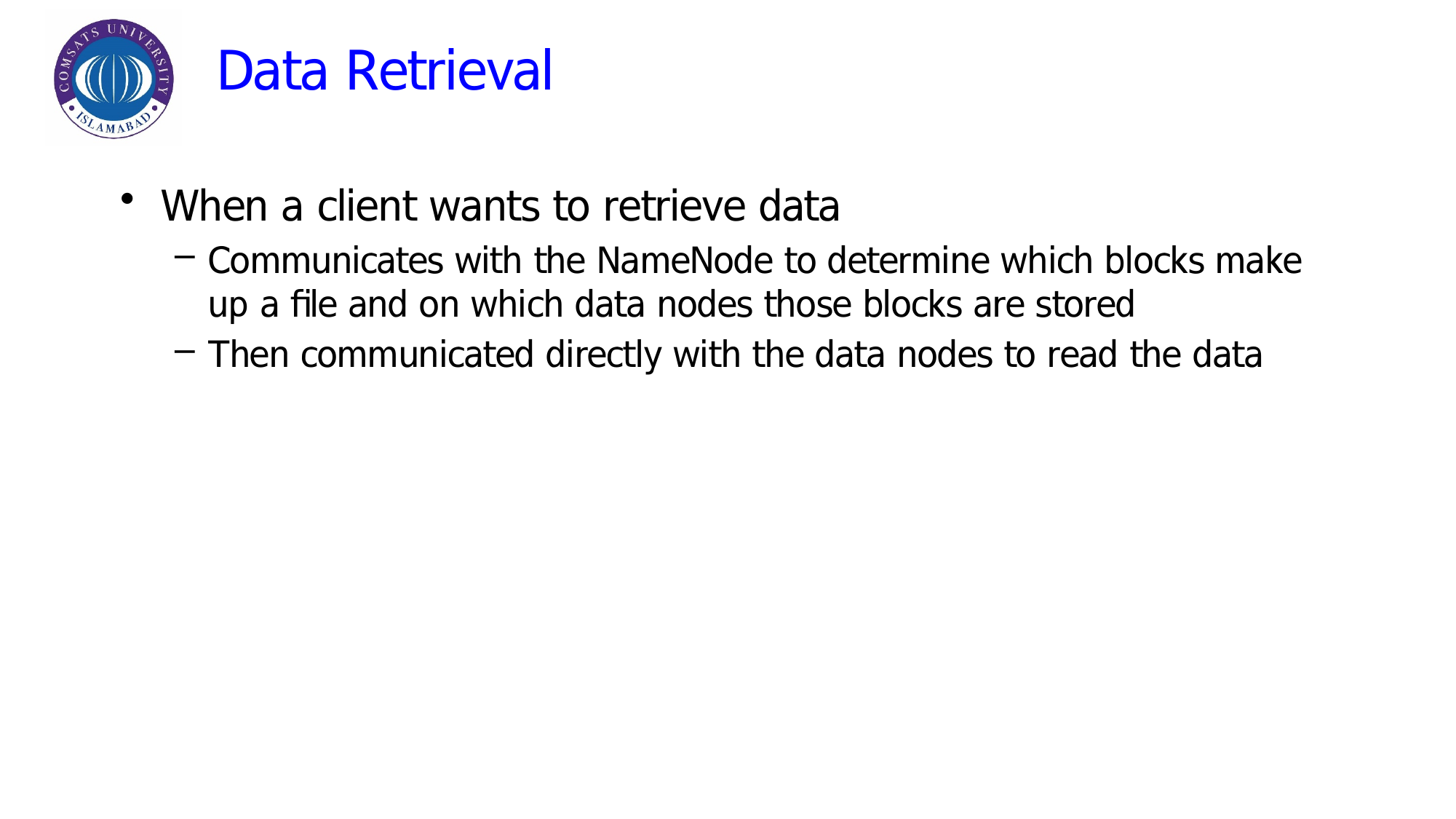

# Data Retrieval
When a client wants to retrieve data
Communicates with the NameNode to determine which blocks make up a file and on which data nodes those blocks are stored
Then communicated directly with the data nodes to read the data